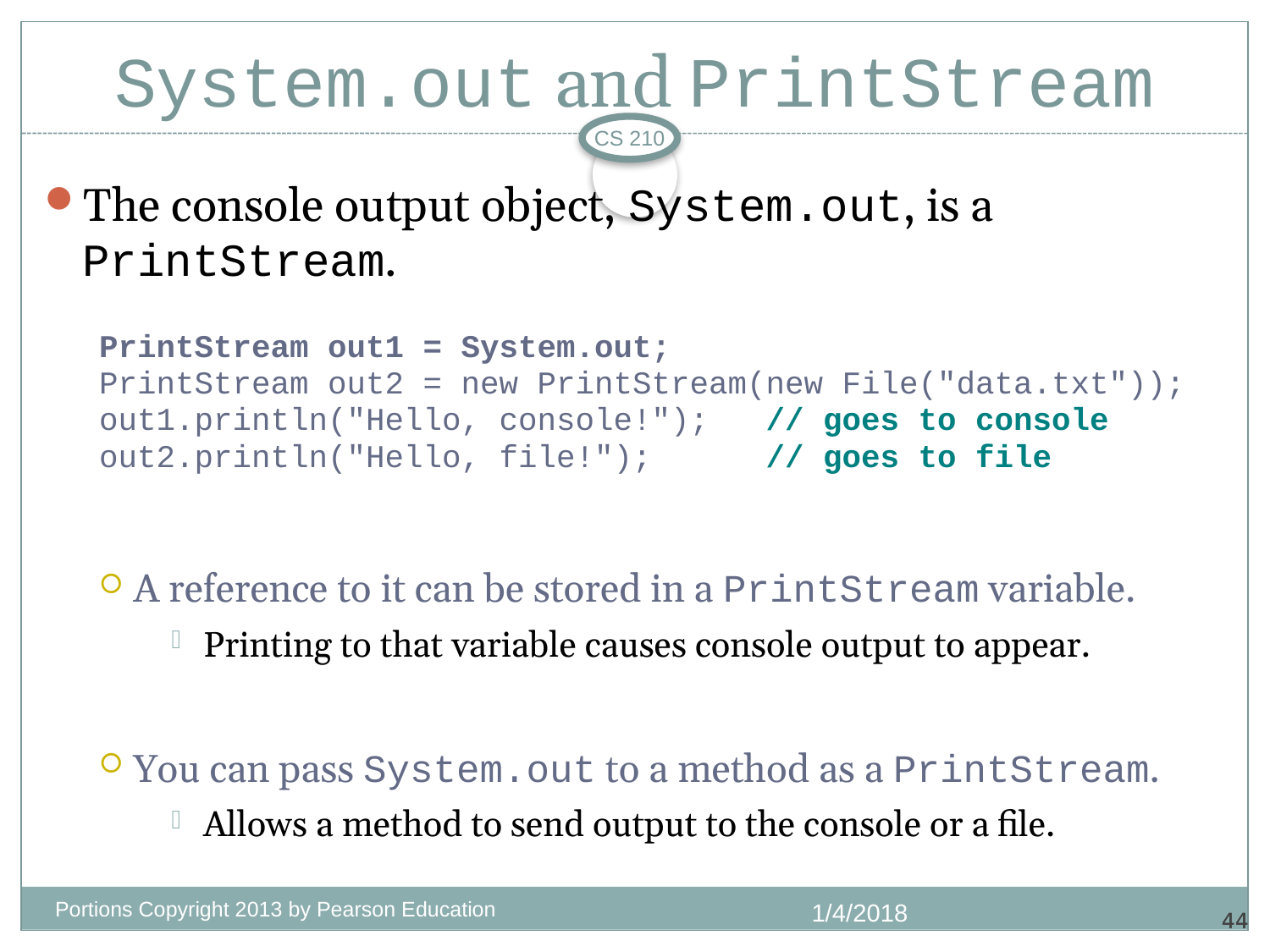

# System.out and PrintStream
CS 210
The console output object, System.out, is a PrintStream.

PrintStream out1 = System.out;
PrintStream out2 = new PrintStream(new File("data.txt"));
out1.println("Hello, console!");   // goes to console
out2.println("Hello, file!");      // goes to file

A reference to it can be stored in a PrintStream variable.
Printing to that variable causes console output to appear.

You can pass System.out to a method as a PrintStream.
Allows a method to send output to the console or a file.
Portions Copyright 2013 by Pearson Education
1/4/2018